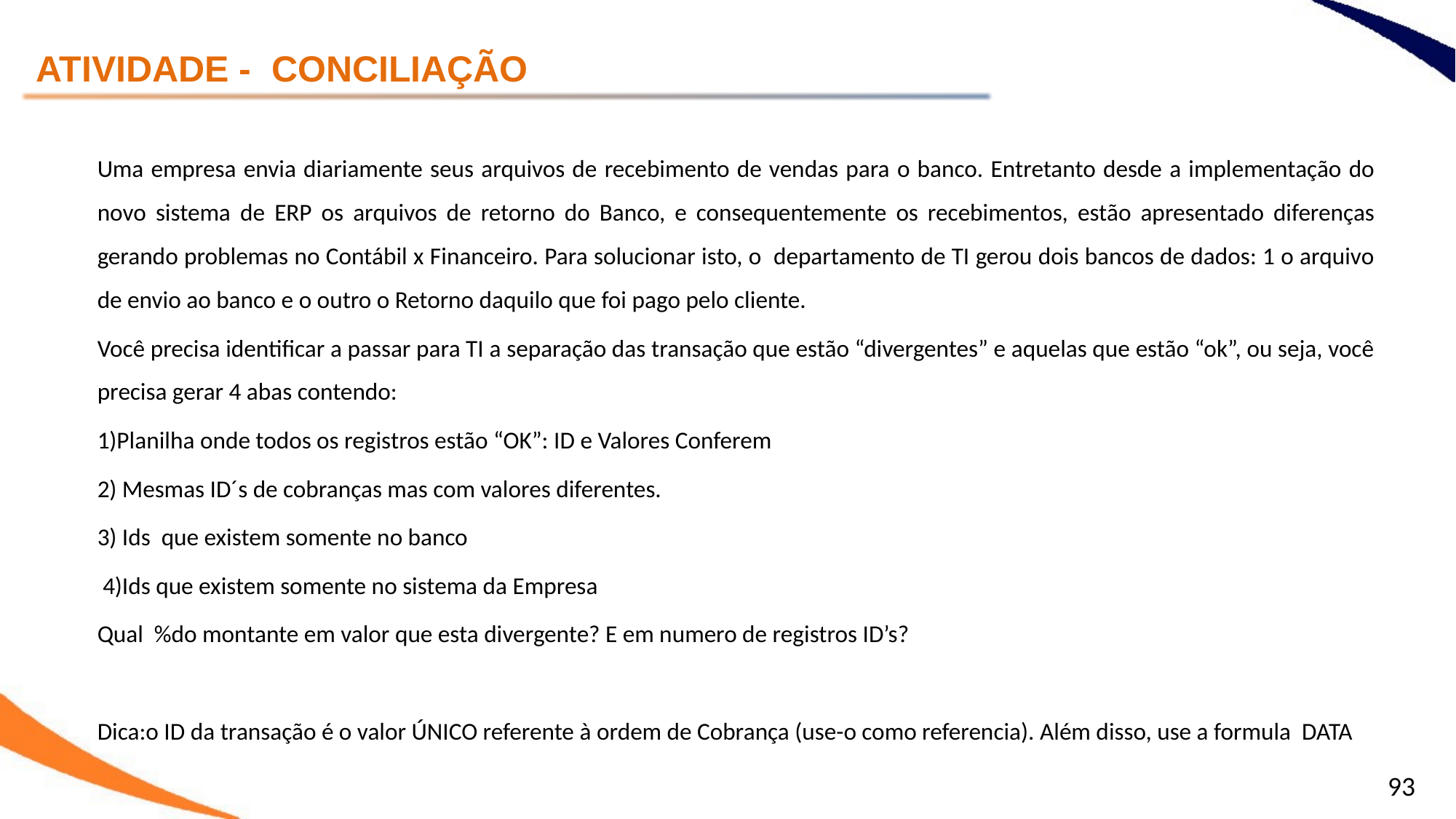

ATIVIDADE -  CONCILIAÇÃO
Uma empresa envia diariamente seus arquivos de recebimento de vendas para o banco. Entretanto desde a implementação do novo sistema de ERP os arquivos de retorno do Banco, e consequentemente os recebimentos, estão apresentado diferenças gerando problemas no Contábil x Financeiro. Para solucionar isto, o  departamento de TI gerou dois bancos de dados: 1 o arquivo de envio ao banco e o outro o Retorno daquilo que foi pago pelo cliente.
Você precisa identificar a passar para TI a separação das transação que estão “divergentes” e aquelas que estão “ok”, ou seja, você precisa gerar 4 abas contendo:
1)Planilha onde todos os registros estão “OK”: ID e Valores Conferem
2) Mesmas ID´s de cobranças mas com valores diferentes.
3) Ids  que existem somente no banco
 4)Ids que existem somente no sistema da Empresa
Qual  %do montante em valor que esta divergente? E em numero de registros ID’s?

Dica:o ID da transação é o valor ÚNICO referente à ordem de Cobrança (use-o como referencia). Além disso, use a formula  DATA